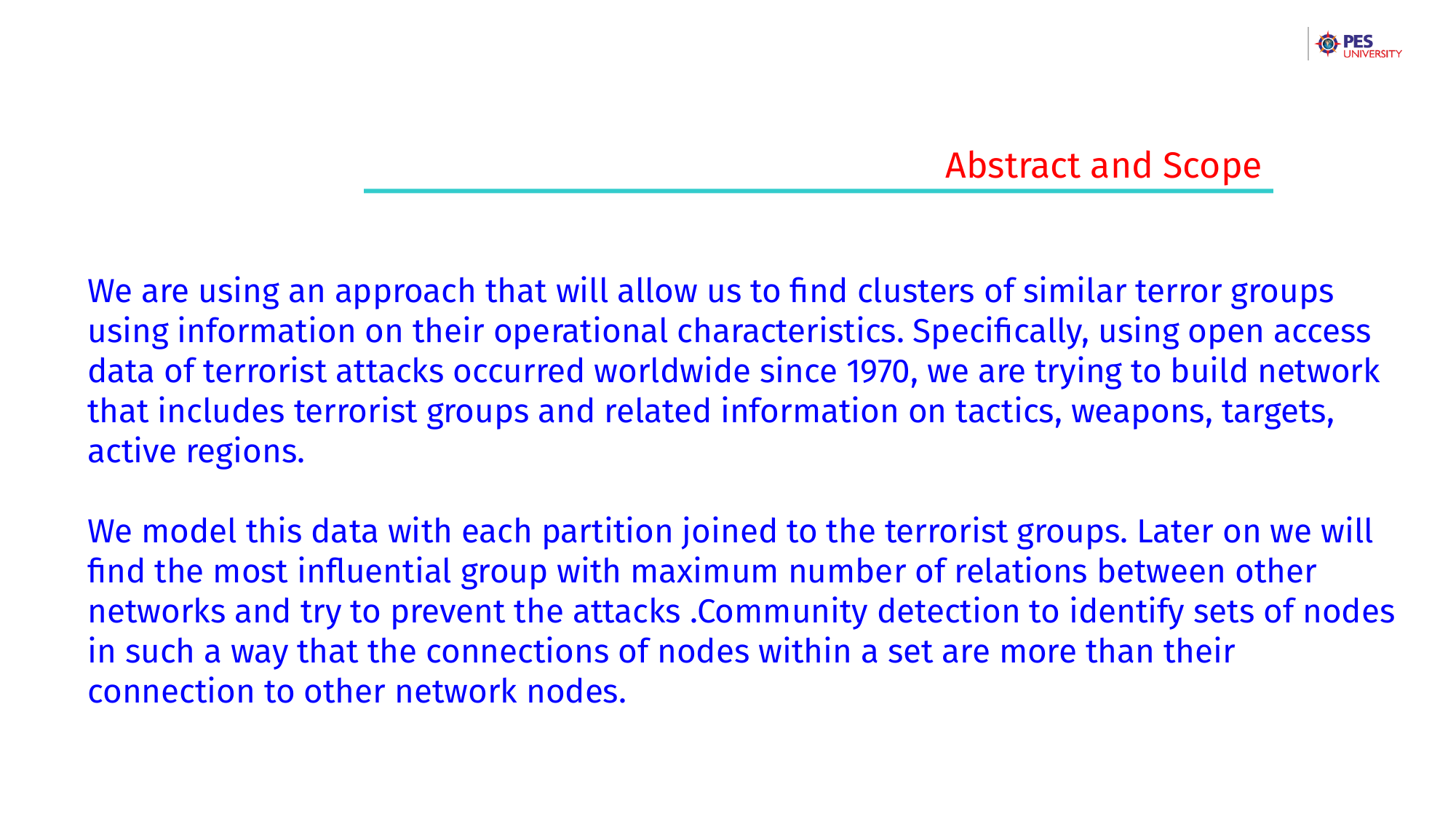

Abstract and Scope

We are using an approach that will allow us to find clusters of similar terror groups using information on their operational characteristics. Specifically, using open access data of terrorist attacks occurred worldwide since 1970, we are trying to build network that includes terrorist groups and related information on tactics, weapons, targets, active regions.

We model this data with each partition joined to the terrorist groups. Later on we will find the most influential group with maximum number of relations between other networks and try to prevent the attacks .Community detection to identify sets of nodes in such a way that the connections of nodes within a set are more than their connection to other network nodes.